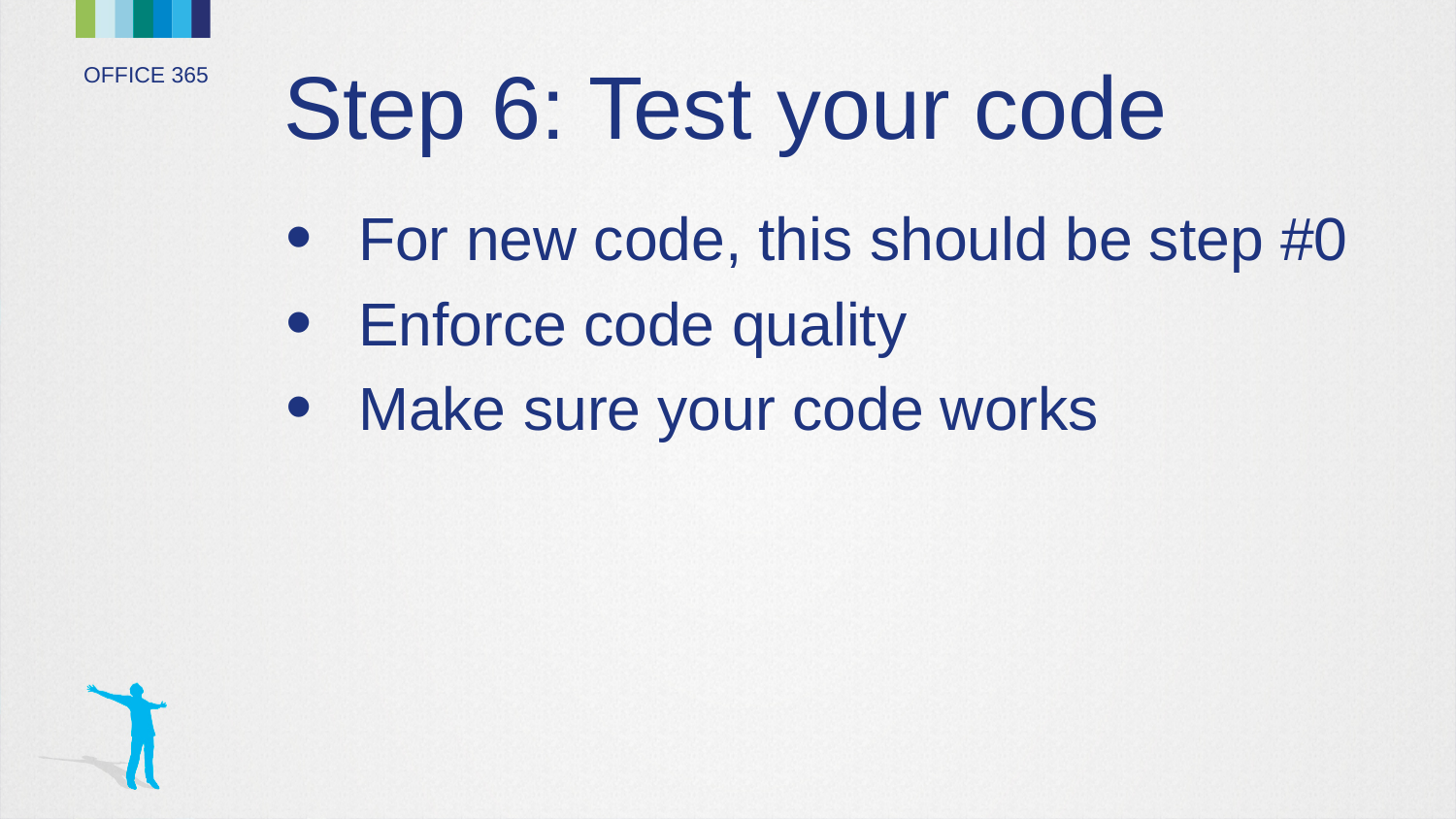

# Step 6: Test your code
For new code, this should be step #0
Enforce code quality
Make sure your code works